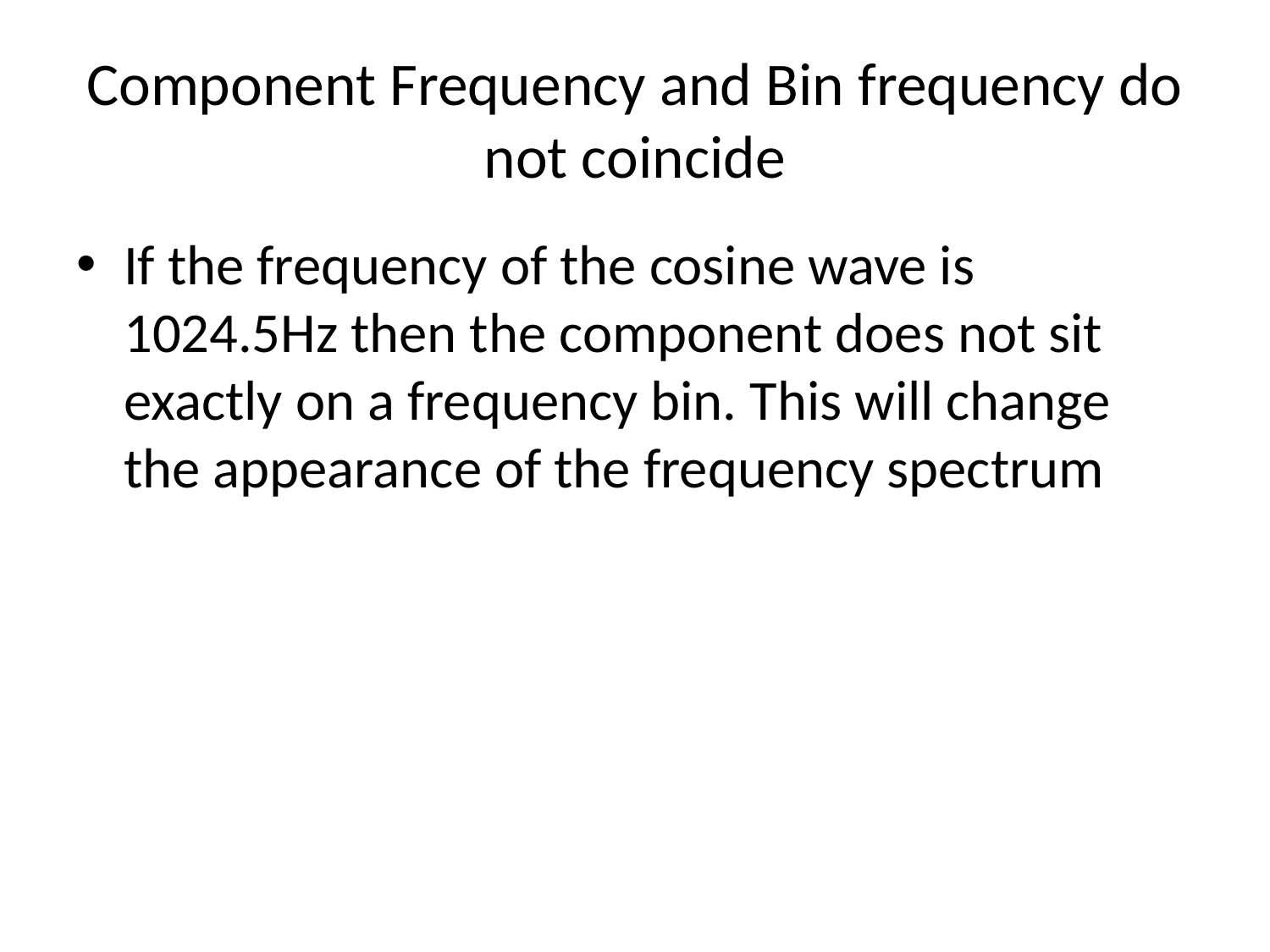

# Component Frequency and Bin frequency do not coincide
If the frequency of the cosine wave is 1024.5Hz then the component does not sit exactly on a frequency bin. This will change the appearance of the frequency spectrum